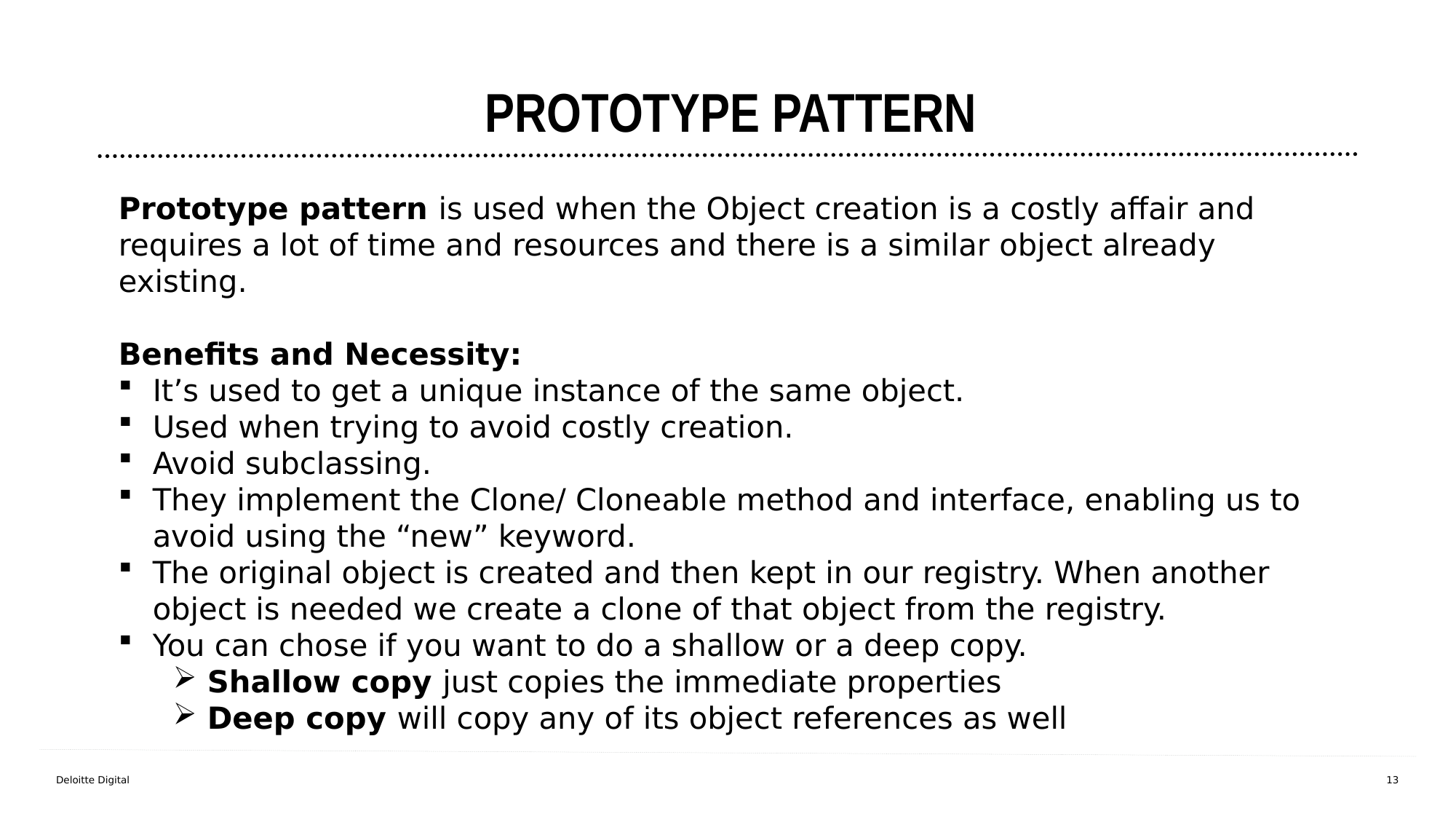

# Prototype pattern
Prototype pattern is used when the Object creation is a costly affair and requires a lot of time and resources and there is a similar object already existing.

Benefits and Necessity:
It’s used to get a unique instance of the same object.
Used when trying to avoid costly creation.
Avoid subclassing.
They implement the Clone/ Cloneable method and interface, enabling us to avoid using the “new” keyword.
The original object is created and then kept in our registry. When another object is needed we create a clone of that object from the registry.
You can chose if you want to do a shallow or a deep copy.
Shallow copy just copies the immediate properties
Deep copy will copy any of its object references as well